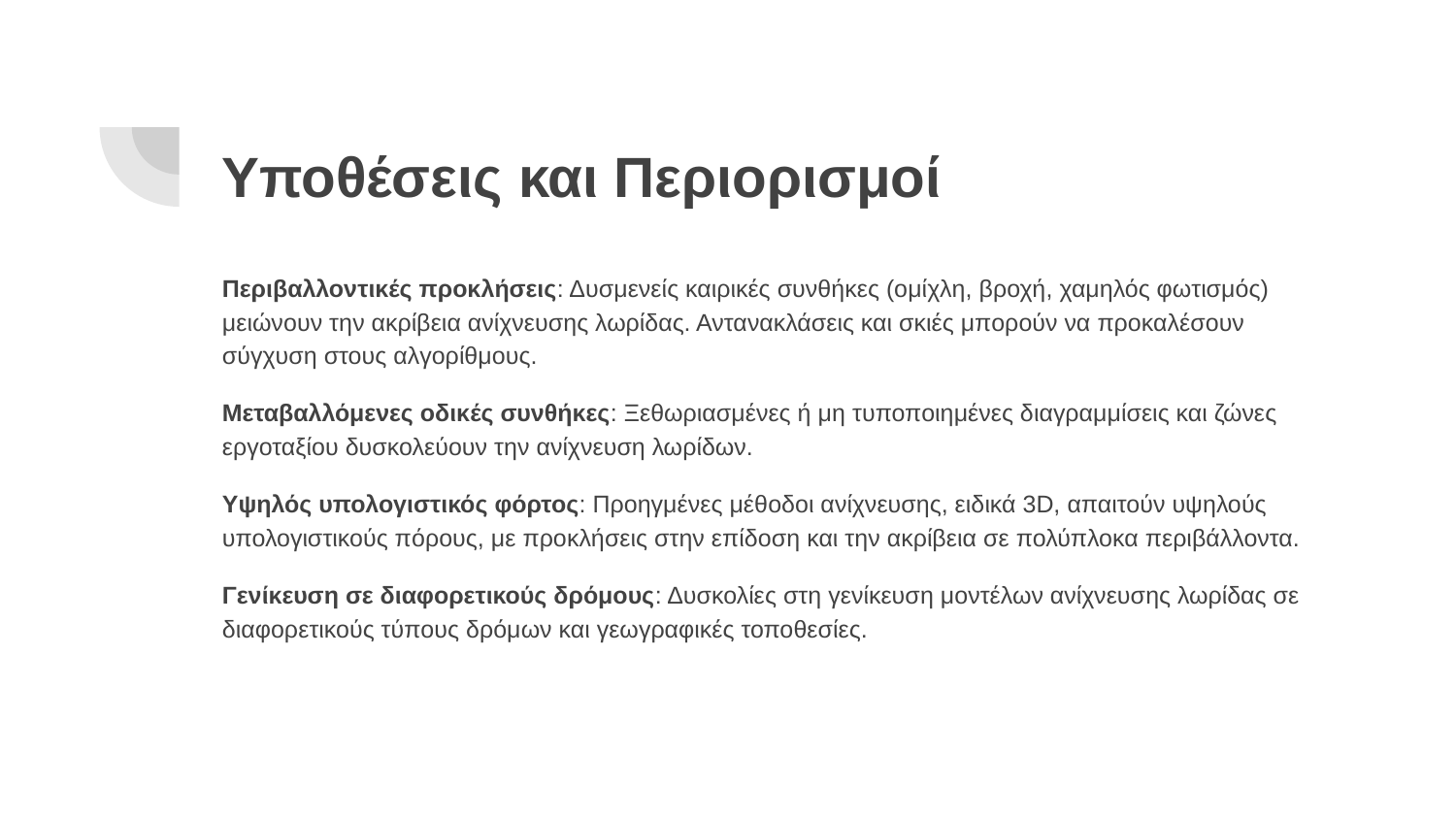

# Υποθέσεις και Περιορισμοί
Περιβαλλοντικές προκλήσεις: Δυσμενείς καιρικές συνθήκες (ομίχλη, βροχή, χαμηλός φωτισμός) μειώνουν την ακρίβεια ανίχνευσης λωρίδας. Αντανακλάσεις και σκιές μπορούν να προκαλέσουν σύγχυση στους αλγορίθμους.
Μεταβαλλόμενες οδικές συνθήκες: Ξεθωριασμένες ή μη τυποποιημένες διαγραμμίσεις και ζώνες εργοταξίου δυσκολεύουν την ανίχνευση λωρίδων.
Υψηλός υπολογιστικός φόρτος: Προηγμένες μέθοδοι ανίχνευσης, ειδικά 3D, απαιτούν υψηλούς υπολογιστικούς πόρους, με προκλήσεις στην επίδοση και την ακρίβεια σε πολύπλοκα περιβάλλοντα.
Γενίκευση σε διαφορετικούς δρόμους: Δυσκολίες στη γενίκευση μοντέλων ανίχνευσης λωρίδας σε διαφορετικούς τύπους δρόμων και γεωγραφικές τοποθεσίες.